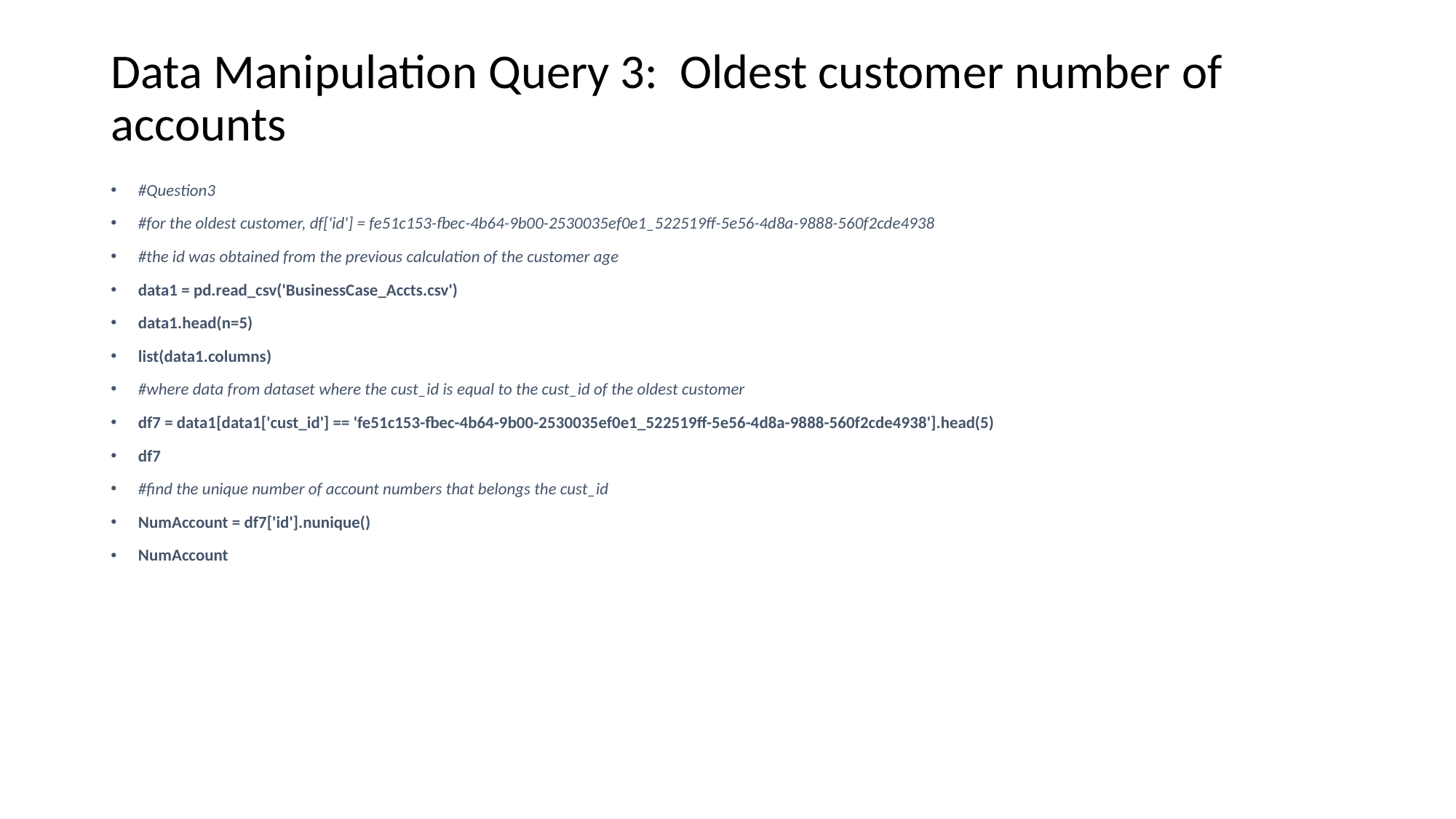

# Data Manipulation Query 3:  Oldest customer number of accounts
#Question3
#for the oldest customer, df['id'] = fe51c153-fbec-4b64-9b00-2530035ef0e1_522519ff-5e56-4d8a-9888-560f2cde4938
#the id was obtained from the previous calculation of the customer age
data1 = pd.read_csv('BusinessCase_Accts.csv')
data1.head(n=5)
list(data1.columns)
#where data from dataset where the cust_id is equal to the cust_id of the oldest customer
df7 = data1[data1['cust_id'] == 'fe51c153-fbec-4b64-9b00-2530035ef0e1_522519ff-5e56-4d8a-9888-560f2cde4938'].head(5)
df7
#find the unique number of account numbers that belongs the cust_id
NumAccount = df7['id'].nunique()
NumAccount